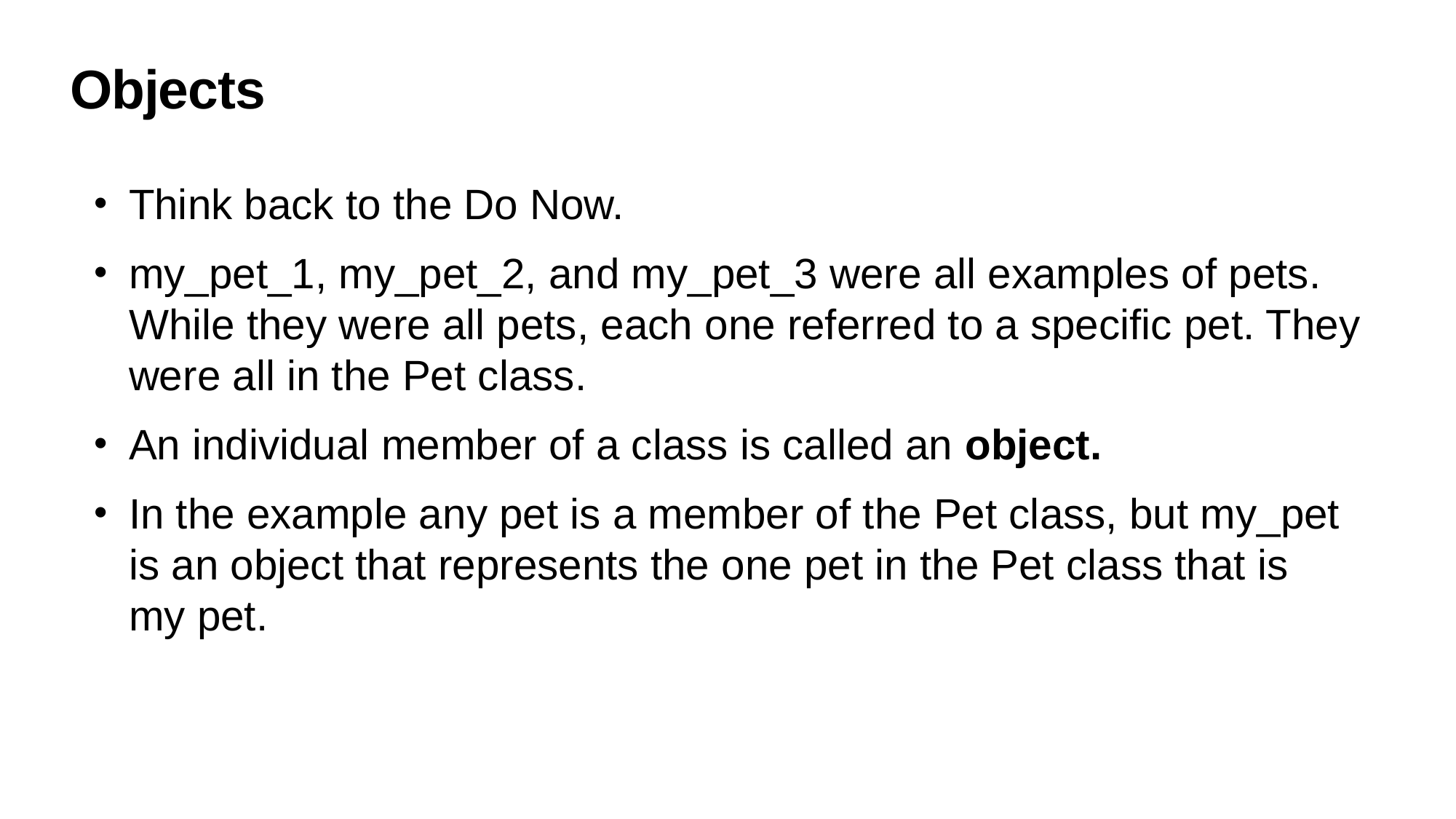

# Objects
Think back to the Do Now.
my_pet_1, my_pet_2, and my_pet_3 were all examples of pets. While they were all pets, each one referred to a specific pet. They were all in the Pet class.
An individual member of a class is called an object.
In the example any pet is a member of the Pet class, but my_pet
is an object that represents the one pet in the Pet class that is
my pet.